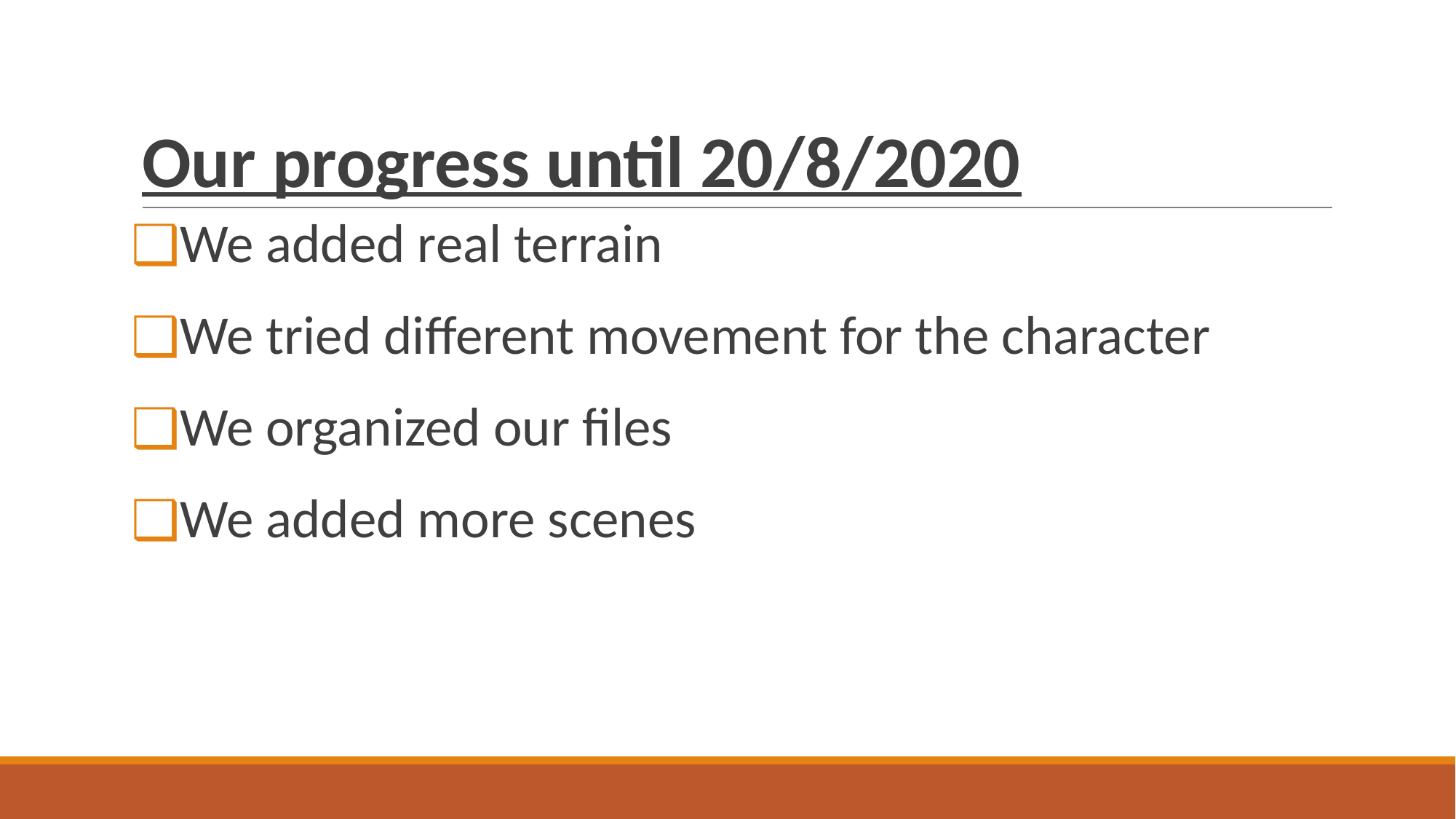

# Our progress until 20/8/2020
We added real terrain

We tried different movement for the character

We organized our files

We added more scenes